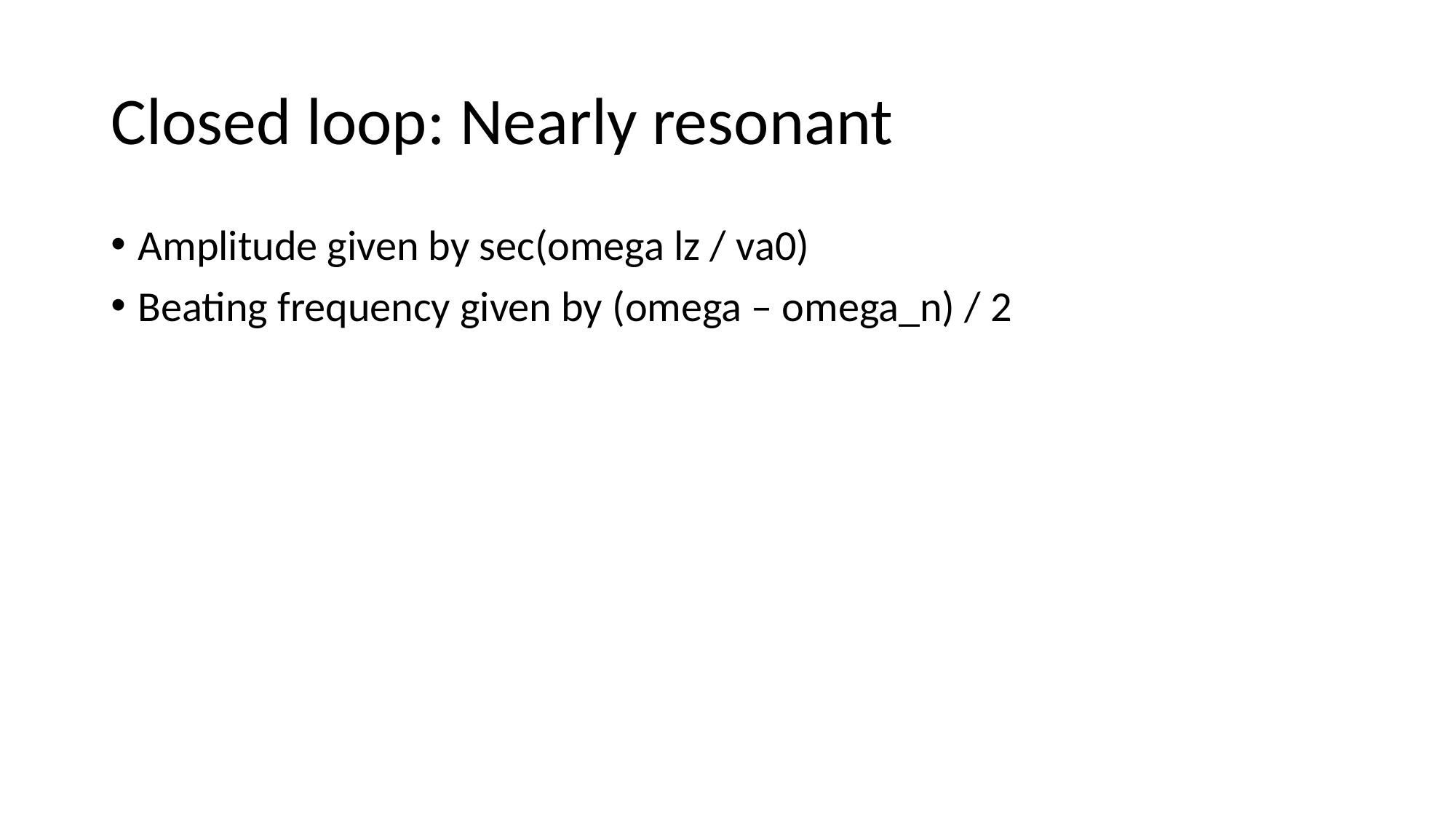

# Closed loop: Nearly resonant
Amplitude given by sec(omega lz / va0)
Beating frequency given by (omega – omega_n) / 2